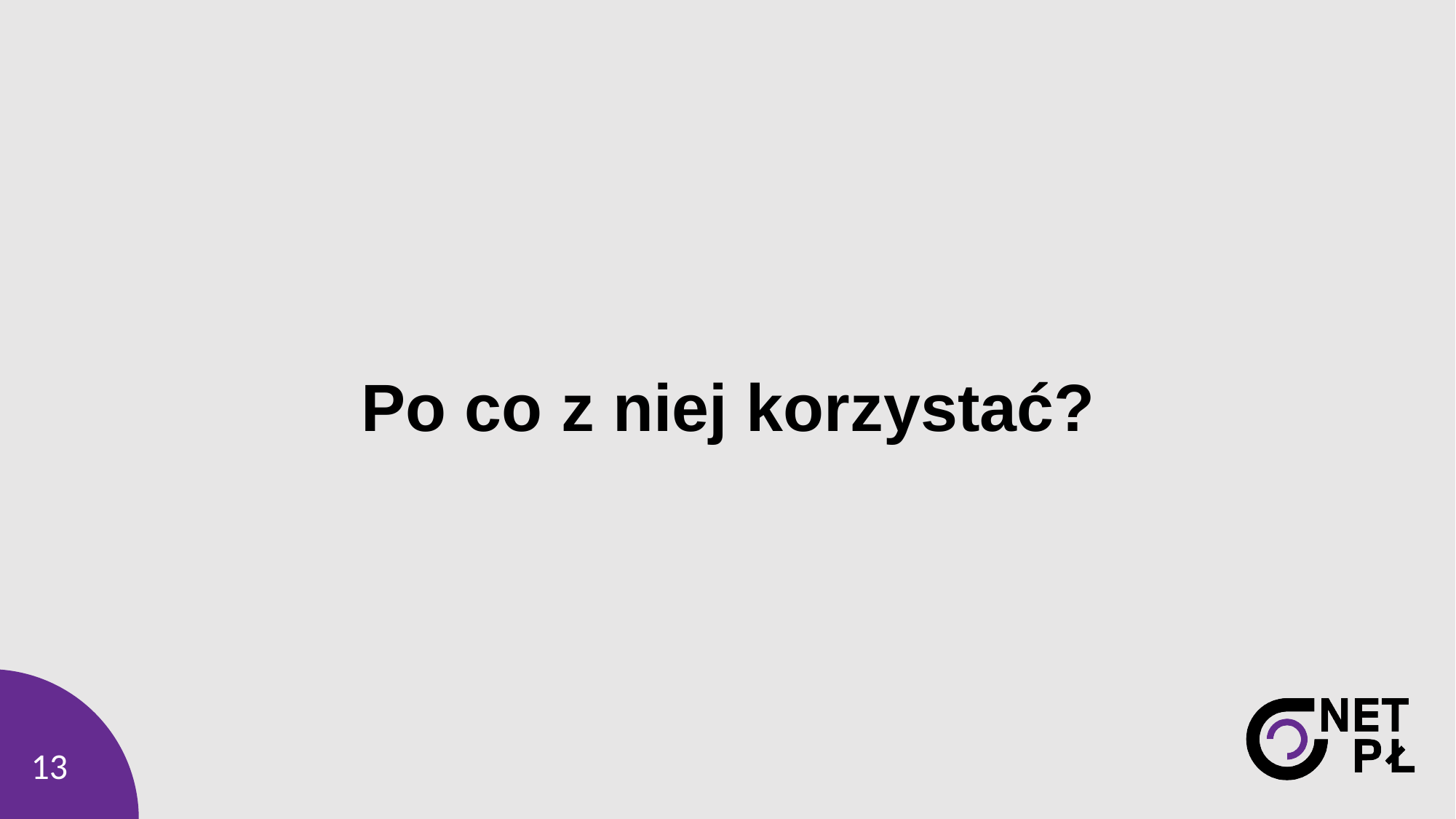

# Po co z niej korzystać?
13